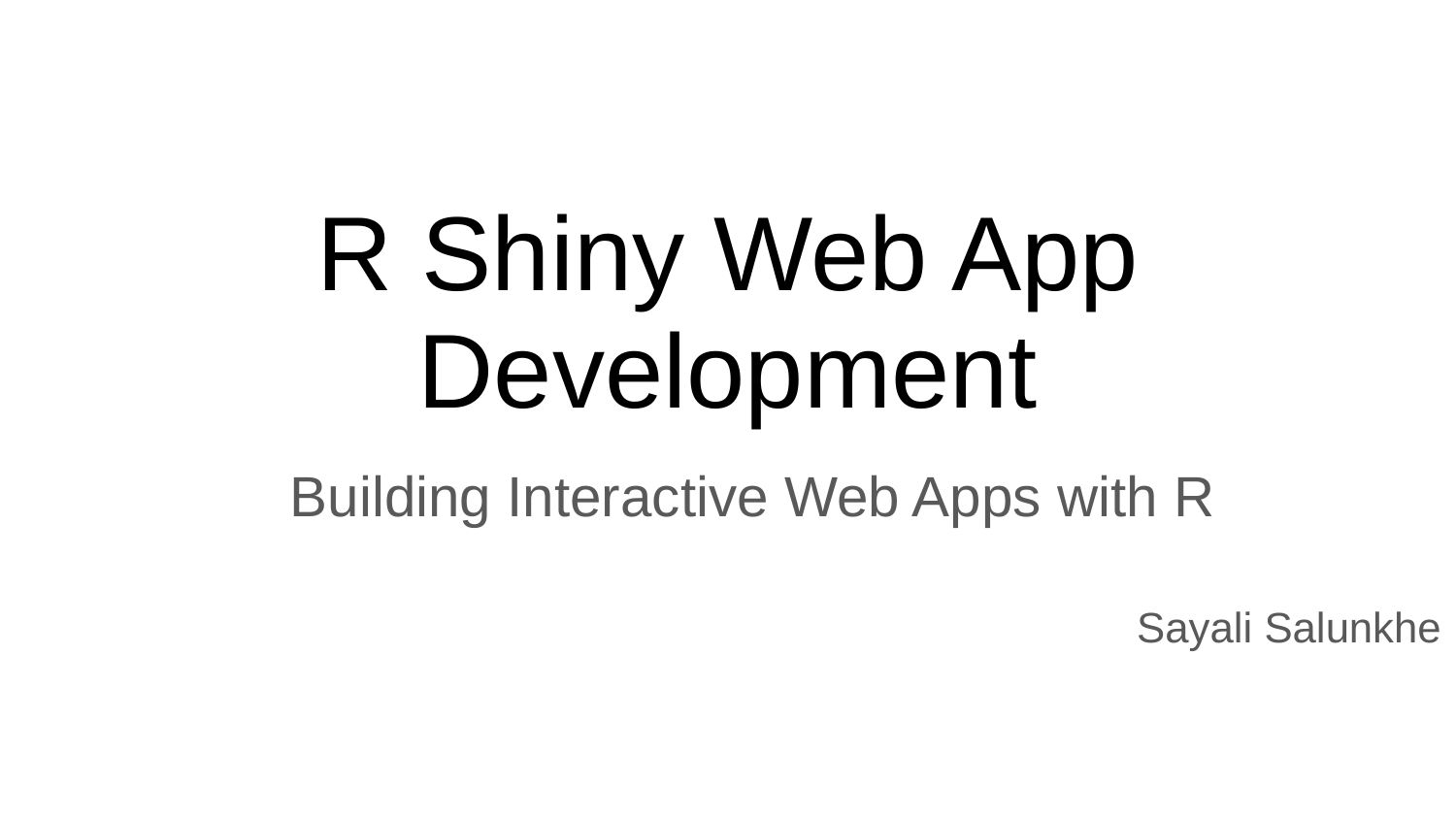

# R Shiny Web App Development
Building Interactive Web Apps with R

   Sayali Salunkhe